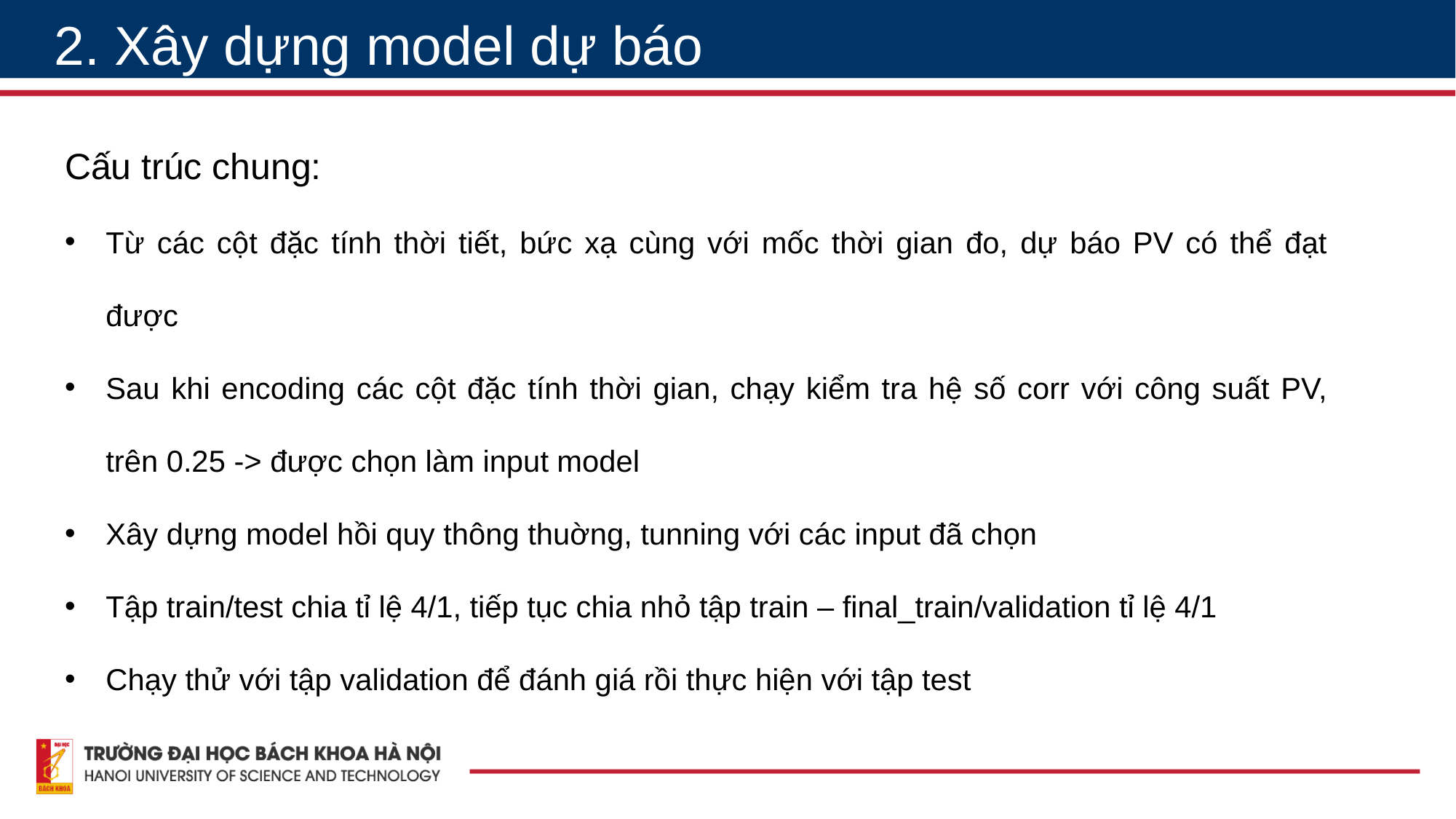

# 2. Xây dựng model dự báo
Cấu trúc chung:
Từ các cột đặc tính thời tiết, bức xạ cùng với mốc thời gian đo, dự báo PV có thể đạt được
Sau khi encoding các cột đặc tính thời gian, chạy kiểm tra hệ số corr với công suất PV, trên 0.25 -> được chọn làm input model
Xây dựng model hồi quy thông thuờng, tunning với các input đã chọn
Tập train/test chia tỉ lệ 4/1, tiếp tục chia nhỏ tập train – final_train/validation tỉ lệ 4/1
Chạy thử với tập validation để đánh giá rồi thực hiện với tập test